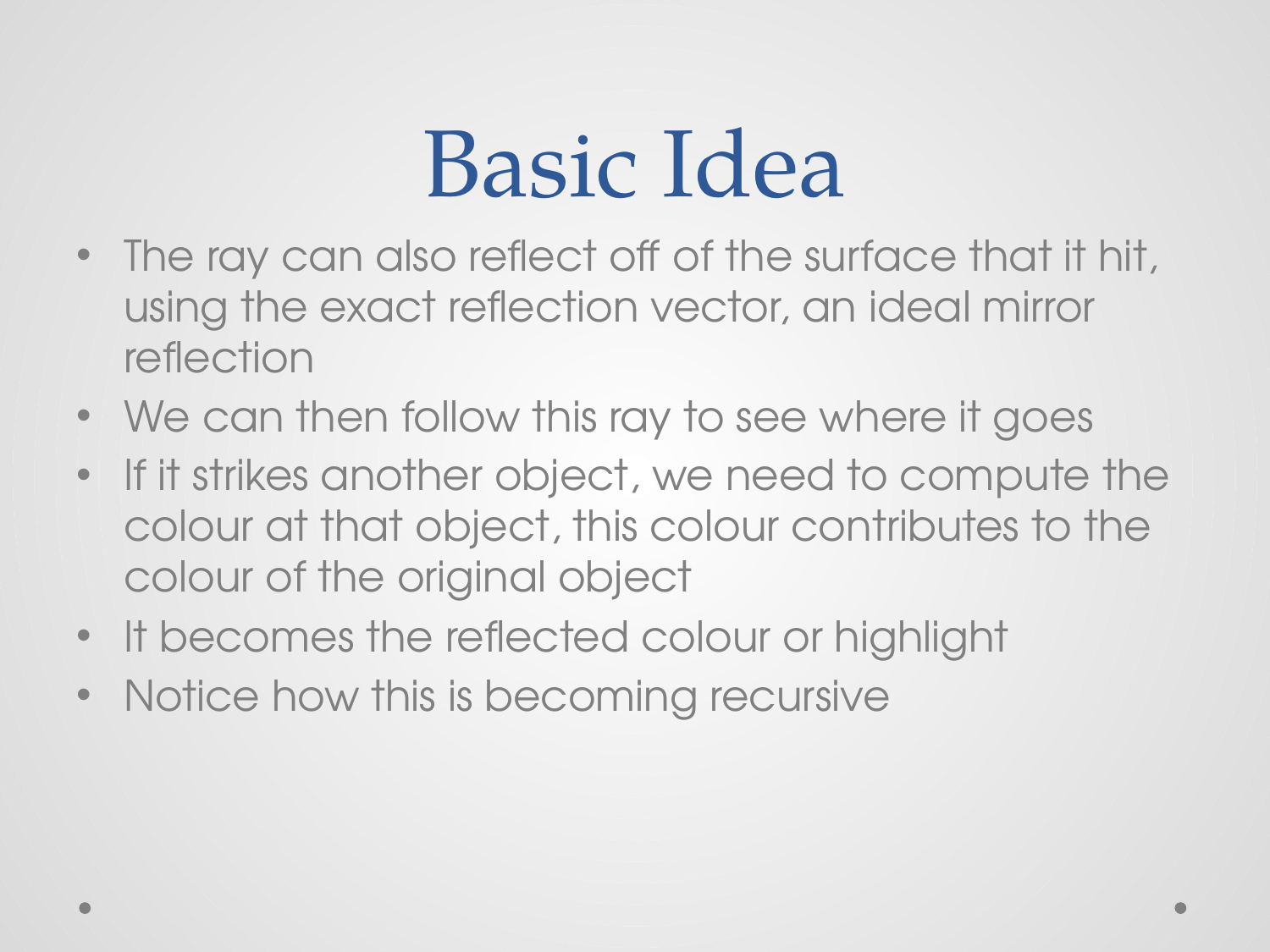

# Basic Idea
The ray can also reflect off of the surface that it hit, using the exact reflection vector, an ideal mirror reflection
We can then follow this ray to see where it goes
If it strikes another object, we need to compute the colour at that object, this colour contributes to the colour of the original object
It becomes the reflected colour or highlight
Notice how this is becoming recursive